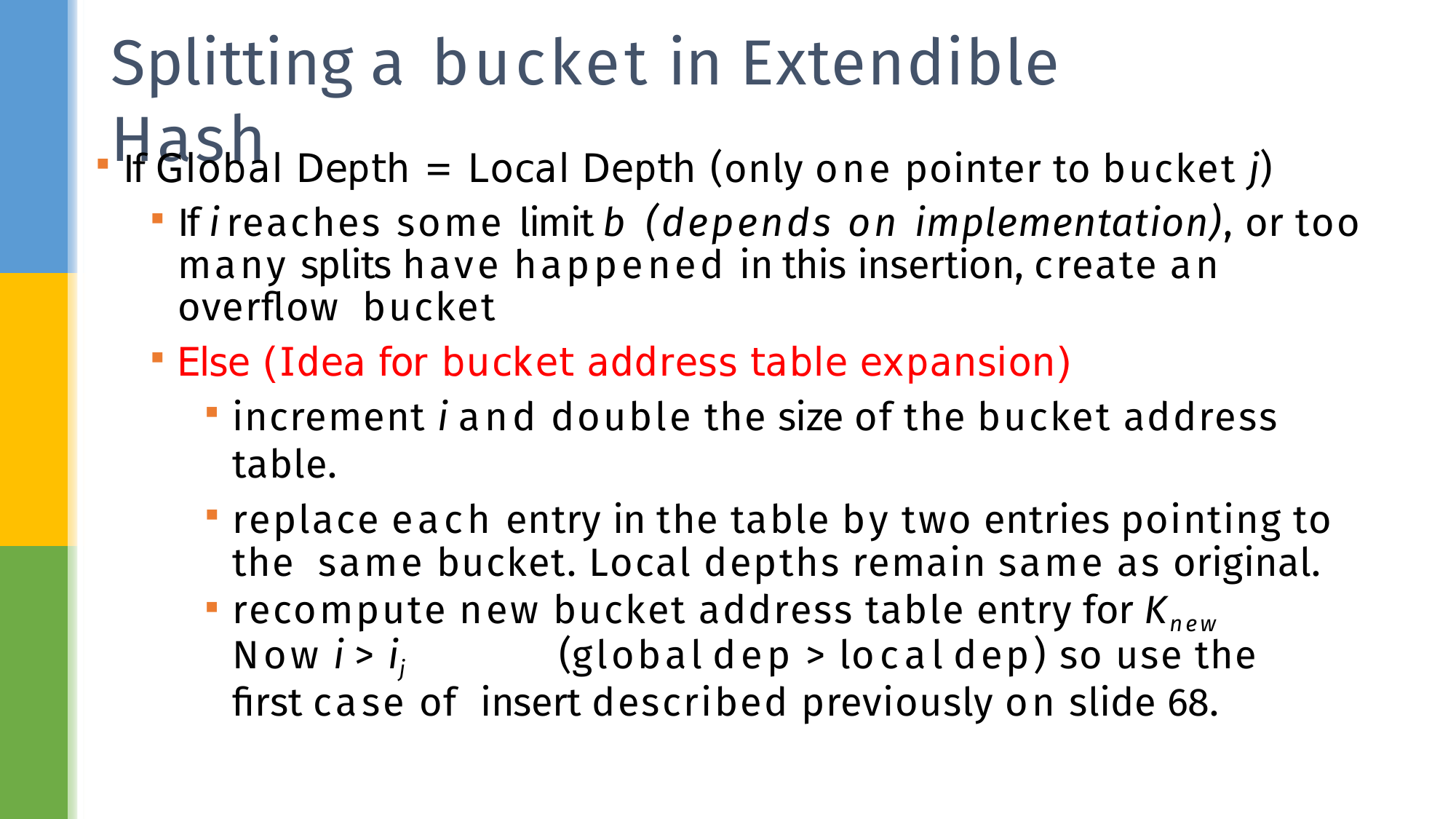

# Splitting a bucket in Extendible Hash
If Global Depth = Local Depth (only one pointer to bucket j)
If i reaches some limit b (depends on implementation), or too  many splits have happened in this insertion, create an overflow  bucket
Else (Idea for bucket address table expansion)
increment i and double the size of the bucket address table.
replace each entry in the table by two entries pointing to the  same bucket. Local depths remain same as original.
recompute new bucket address table entry for Knew
Now i > ij	(global dep > local dep) so use the first case of  insert described previously on slide 68.